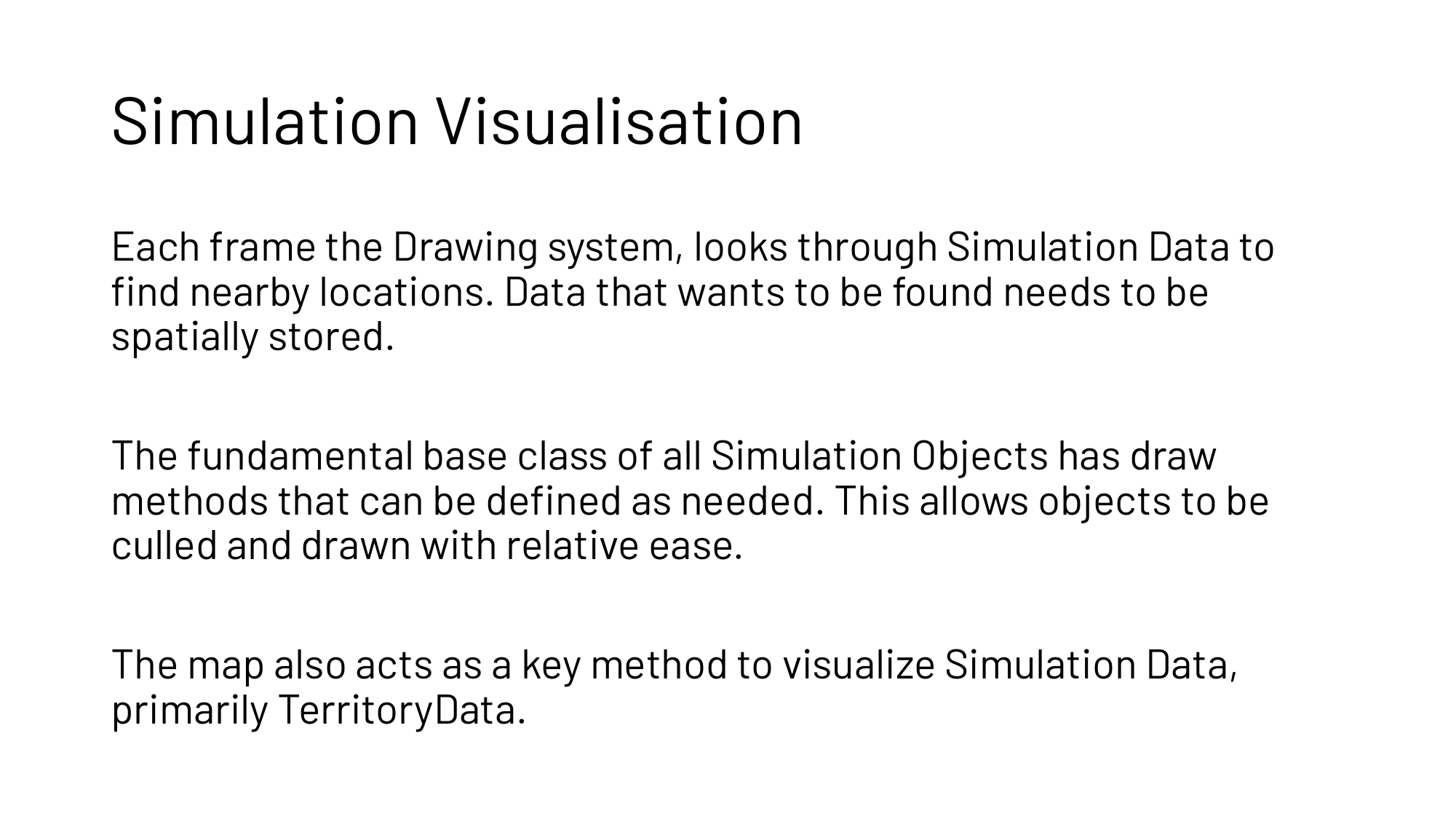

# Simulation Visualisation
Each frame the Drawing system, looks through Simulation Data to find nearby locations. Data that wants to be found needs to be spatially stored.

The fundamental base class of all Simulation Objects has draw methods that can be defined as needed. This allows objects to be culled and drawn with relative ease.

The map also acts as a key method to visualize Simulation Data, primarily TerritoryData.